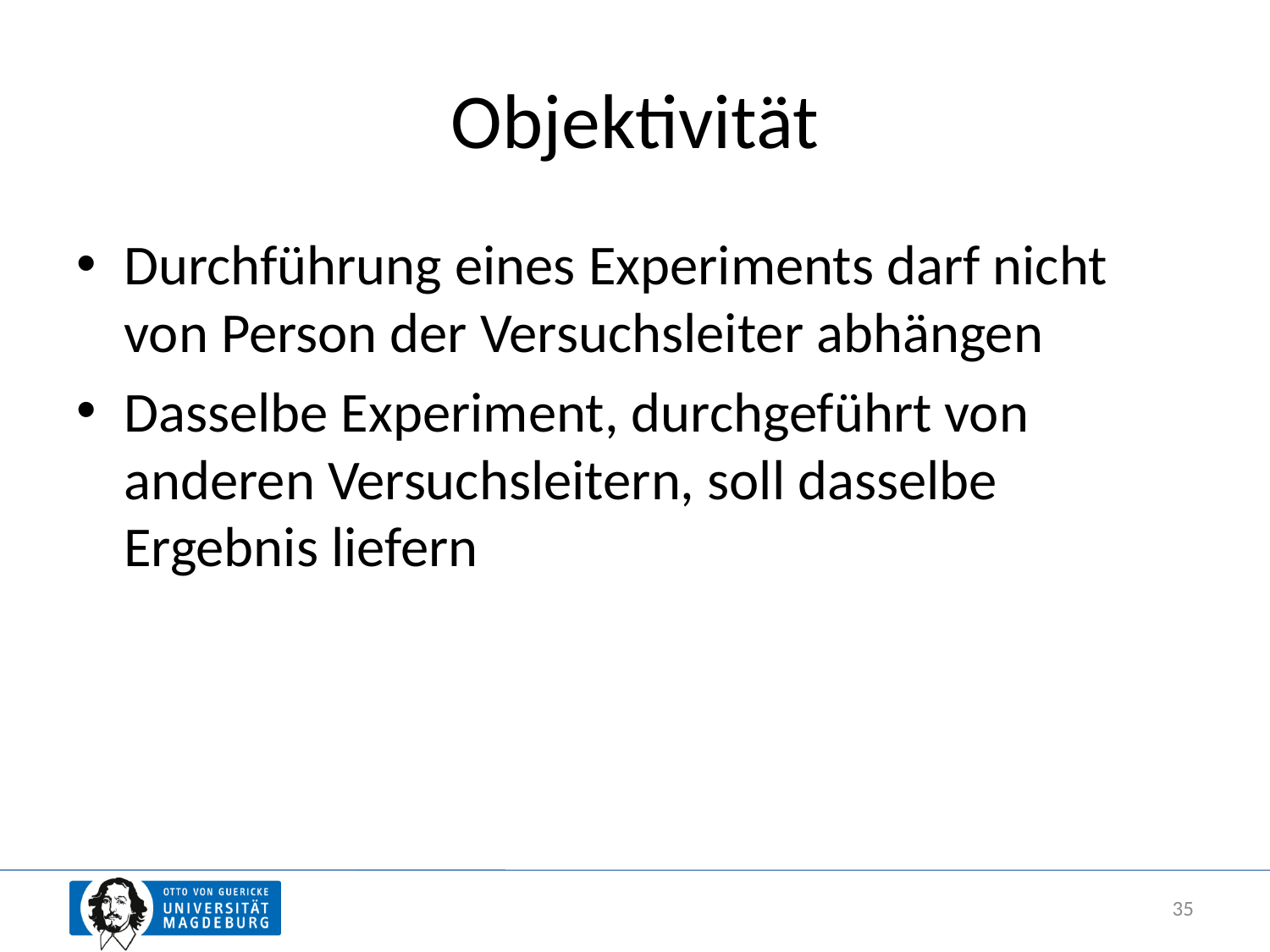

# Objektivität
Durchführung eines Experiments darf nicht von Person der Versuchsleiter abhängen
Dasselbe Experiment, durchgeführt von anderen Versuchsleitern, soll dasselbe Ergebnis liefern
35